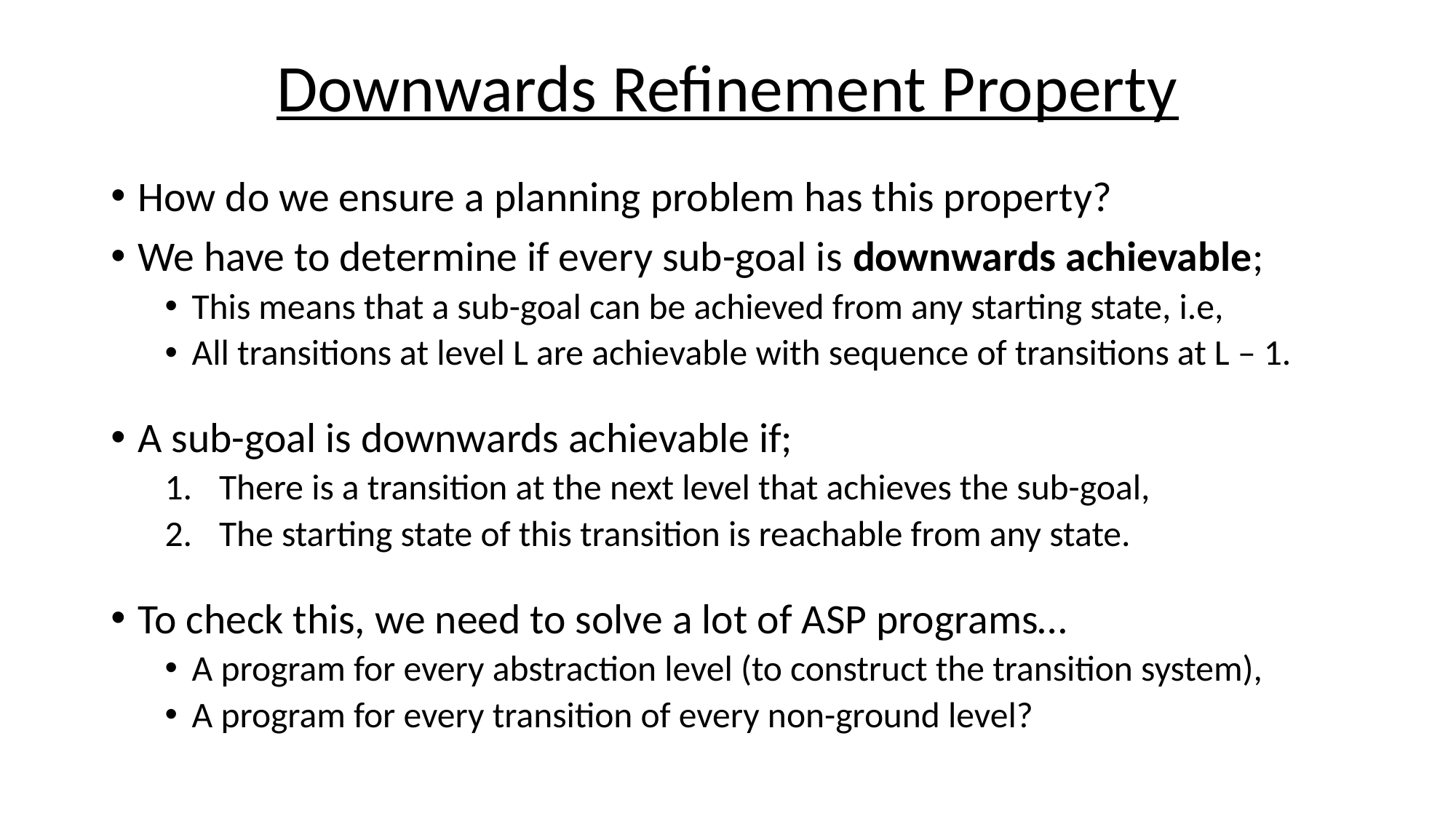

# Downwards Refinement Property
How do we ensure a planning problem has this property?
We have to determine if every sub-goal is downwards achievable;
This means that a sub-goal can be achieved from any starting state, i.e,
All transitions at level L are achievable with sequence of transitions at L – 1.

A sub-goal is downwards achievable if;
There is a transition at the next level that achieves the sub-goal,
The starting state of this transition is reachable from any state.

To check this, we need to solve a lot of ASP programs…
A program for every abstraction level (to construct the transition system),
A program for every transition of every non-ground level?